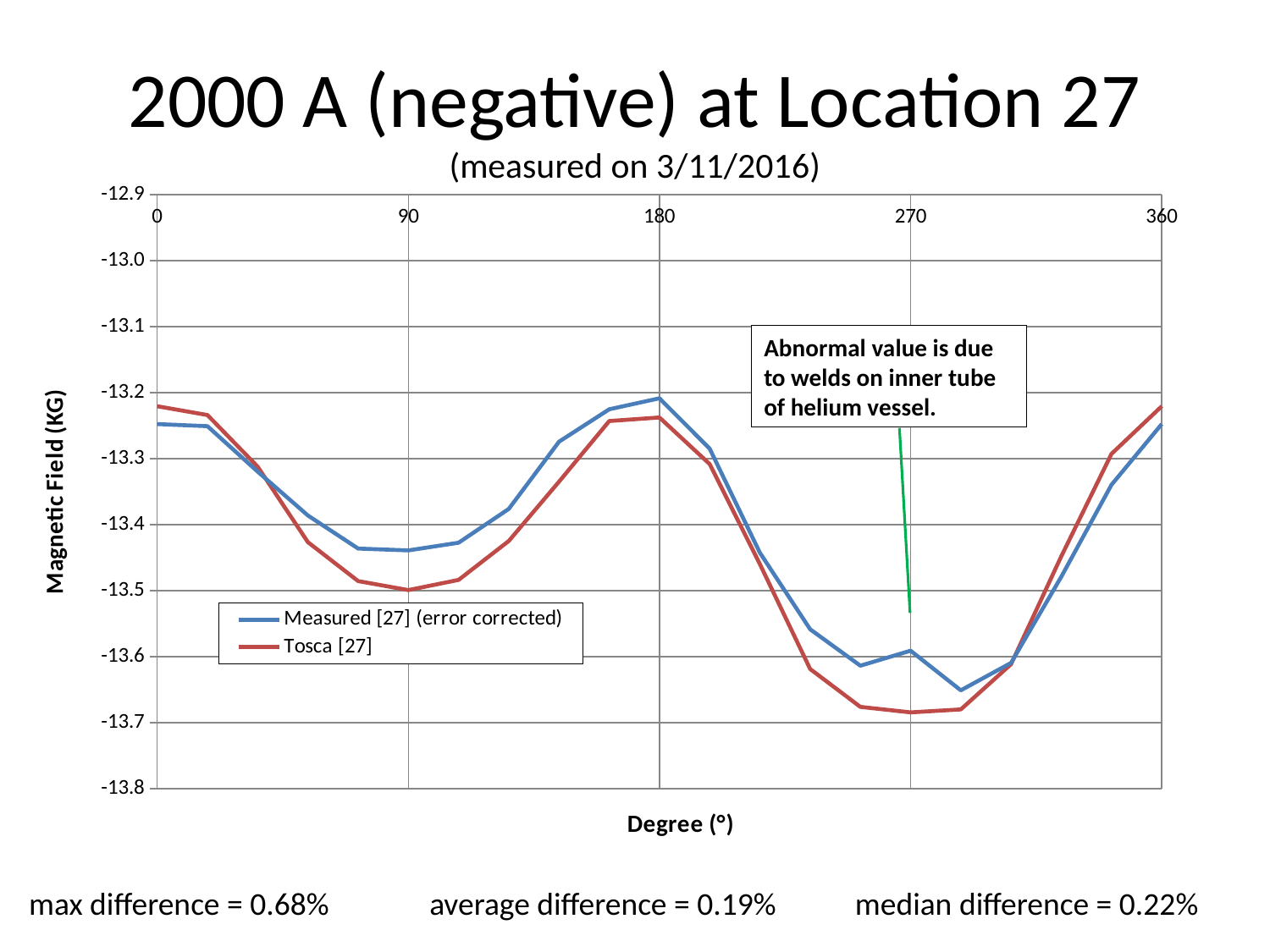

# 2000 A (negative) at Location 27 (measured on 3/11/2016)

### Chart

| Category | Measured [27] (error corrected) | Tosca [27] |
|---|---|---|
Abnormal value is due to welds on inner tube of helium vessel.
max difference = 0.68%              average difference = 0.19%           median difference = 0.22%